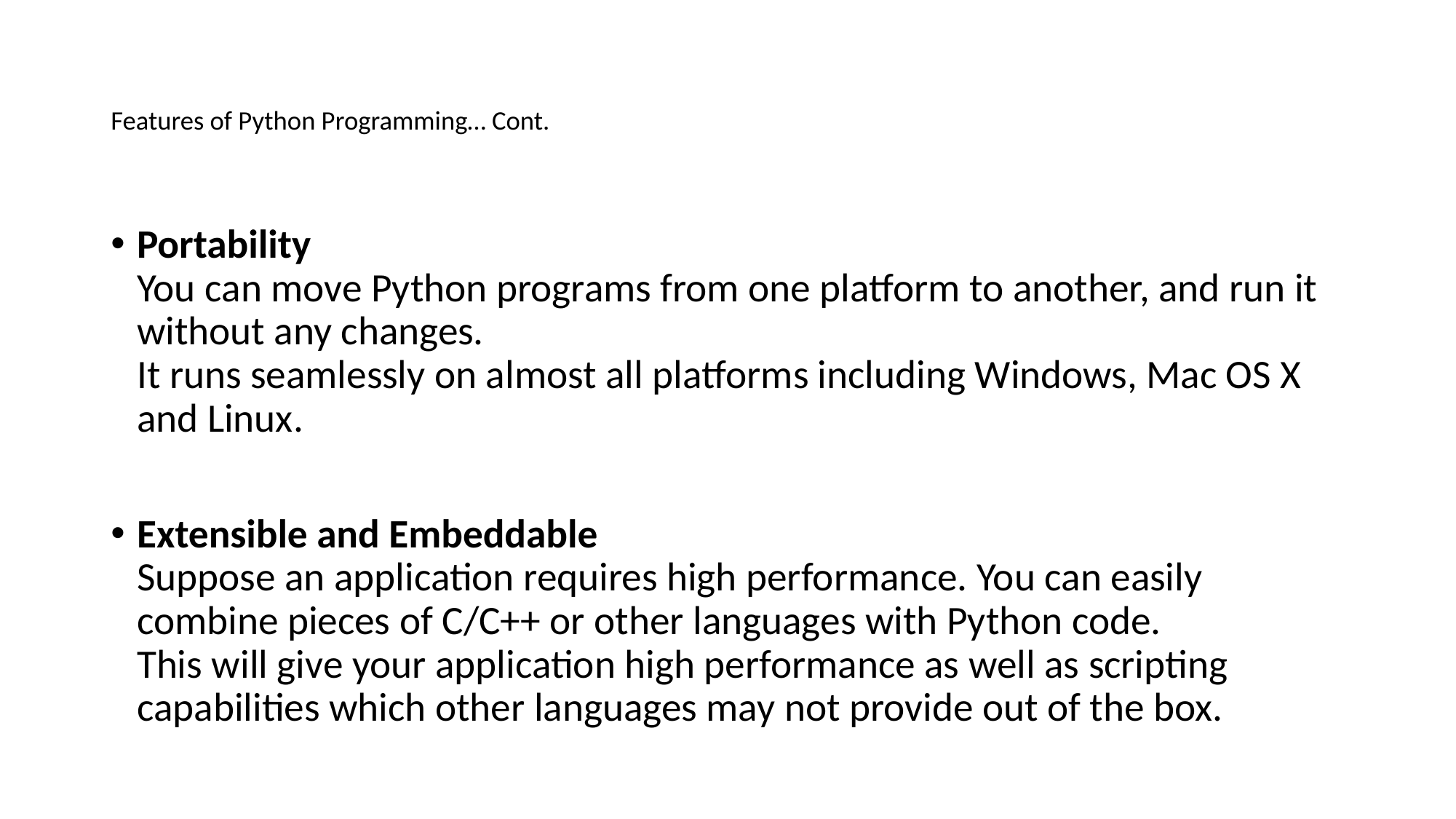

# Features of Python Programming… Cont.
Portability
You can move Python programs from one platform to another, and run it without any changes.
It runs seamlessly on almost all platforms including Windows, Mac OS X and Linux.

Extensible and Embeddable
Suppose an application requires high performance. You can easily combine pieces of C/C++ or other languages with Python code.
This will give your application high performance as well as scripting capabilities which other languages may not provide out of the box.